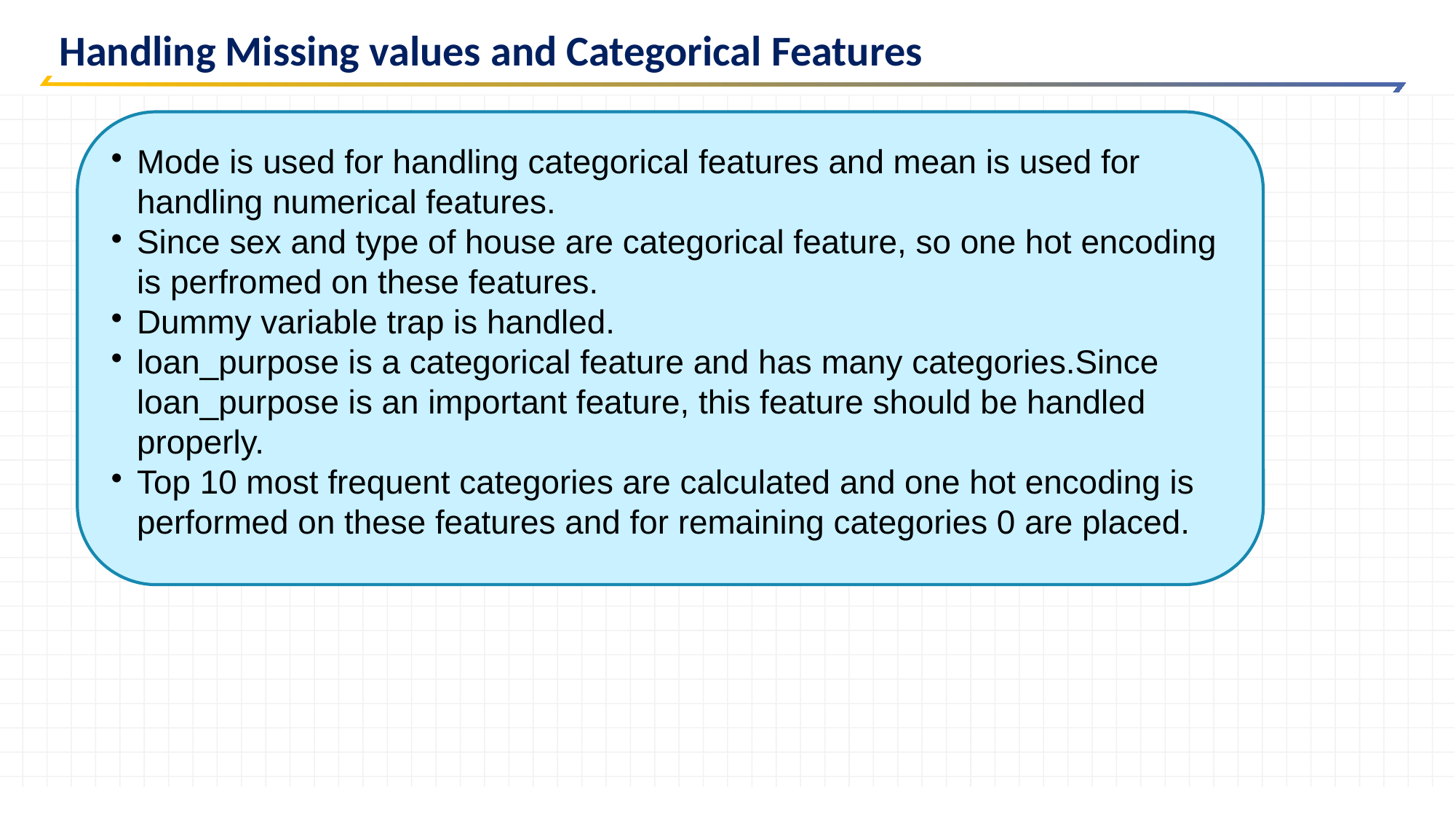

Handling Missing values and Categorical Features
Mode is used for handling categorical features and mean is used for handling numerical features.
Since sex and type of house are categorical feature, so one hot encoding is perfromed on these features.
Dummy variable trap is handled.
loan_purpose is a categorical feature and has many categories.Since loan_purpose is an important feature, this feature should be handled properly.
Top 10 most frequent categories are calculated and one hot encoding is performed on these features and for remaining categories 0 are placed.